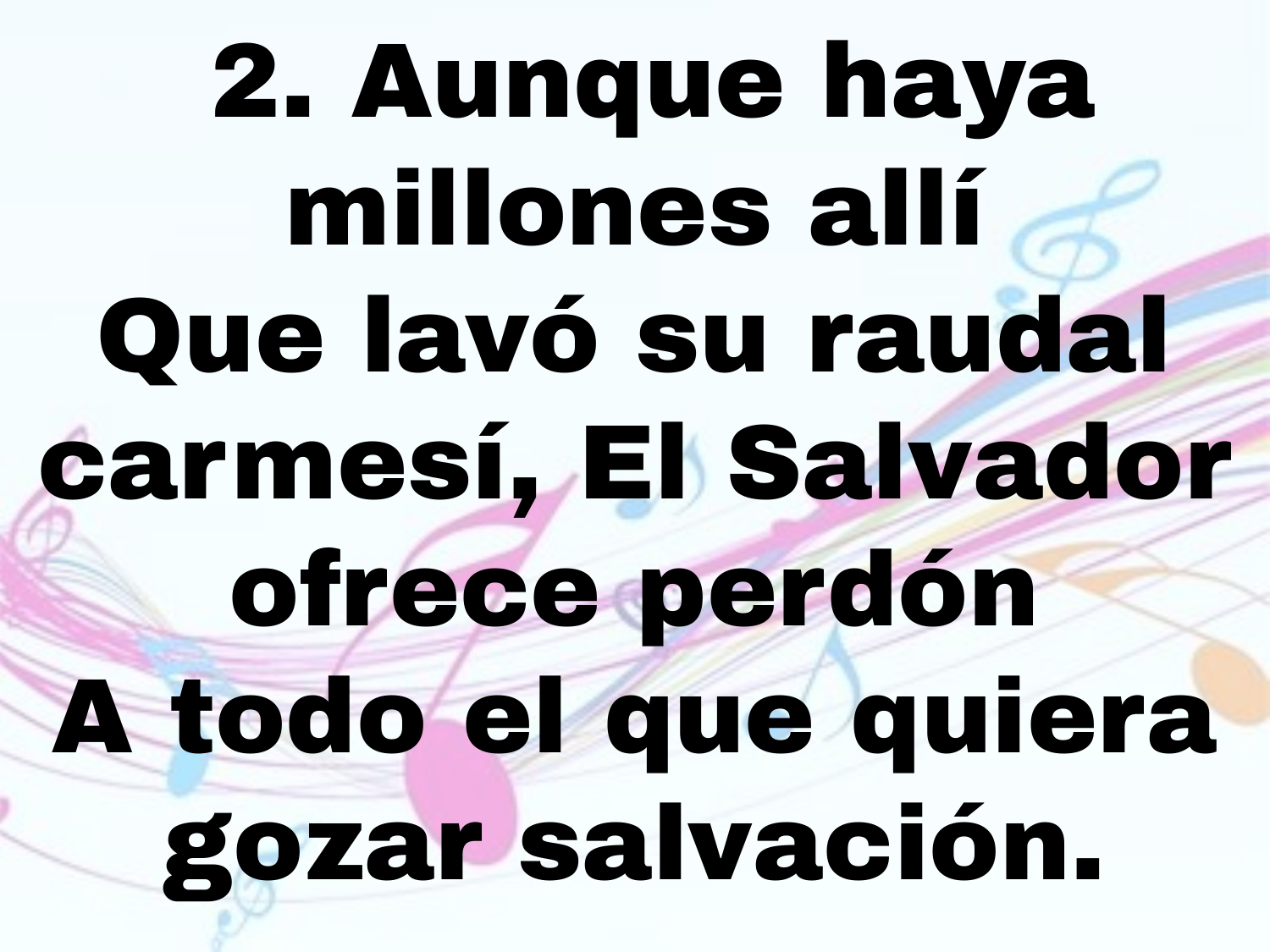

2. Aunque haya millones allí
Que lavó su raudal carmesí, El Salvador ofrece perdón
A todo el que quiera gozar salvación.